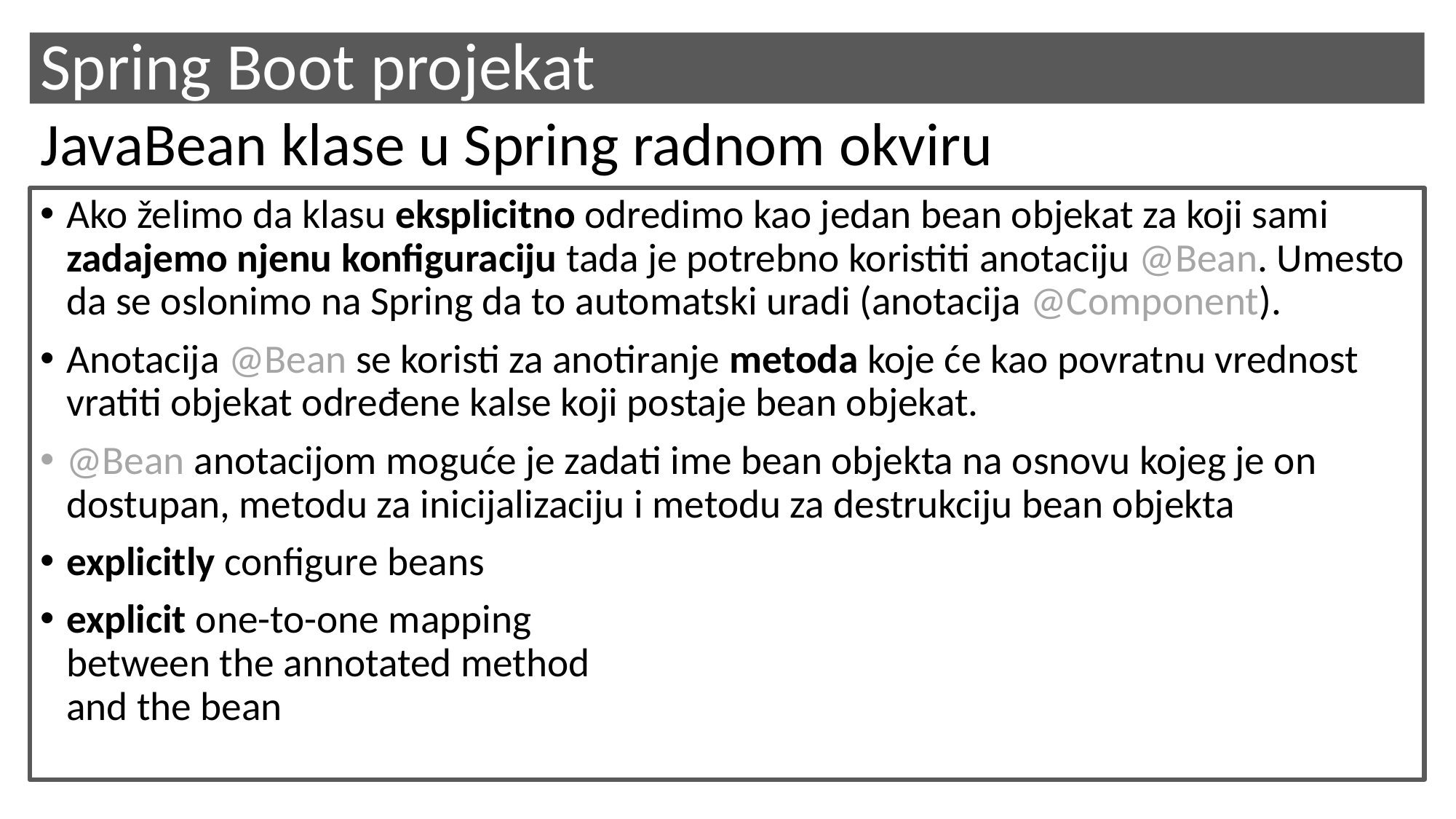

Spring Boot projekat
JavaBean klase u Spring radnom okviru
Ako želimo da klasu eksplicitno odredimo kao jedan bean objekat za koji sami zadajemo njenu konfiguraciju tada je potrebno koristiti anotaciju @Bean. Umesto da se oslonimo na Spring da to automatski uradi (anotacija @Component).
Anotacija @Bean se koristi za anotiranje metoda koje će kao povratnu vrednost vratiti objekat određene kalse koji postaje bean objekat.
@Bean anotacijom moguće je zadati ime bean objekta na osnovu kojeg je on dostupan, metodu za inicijalizaciju i metodu za destrukciju bean objekta
explicitly configure beans
explicit one-to-one mapping
between the annotated method
and the bean